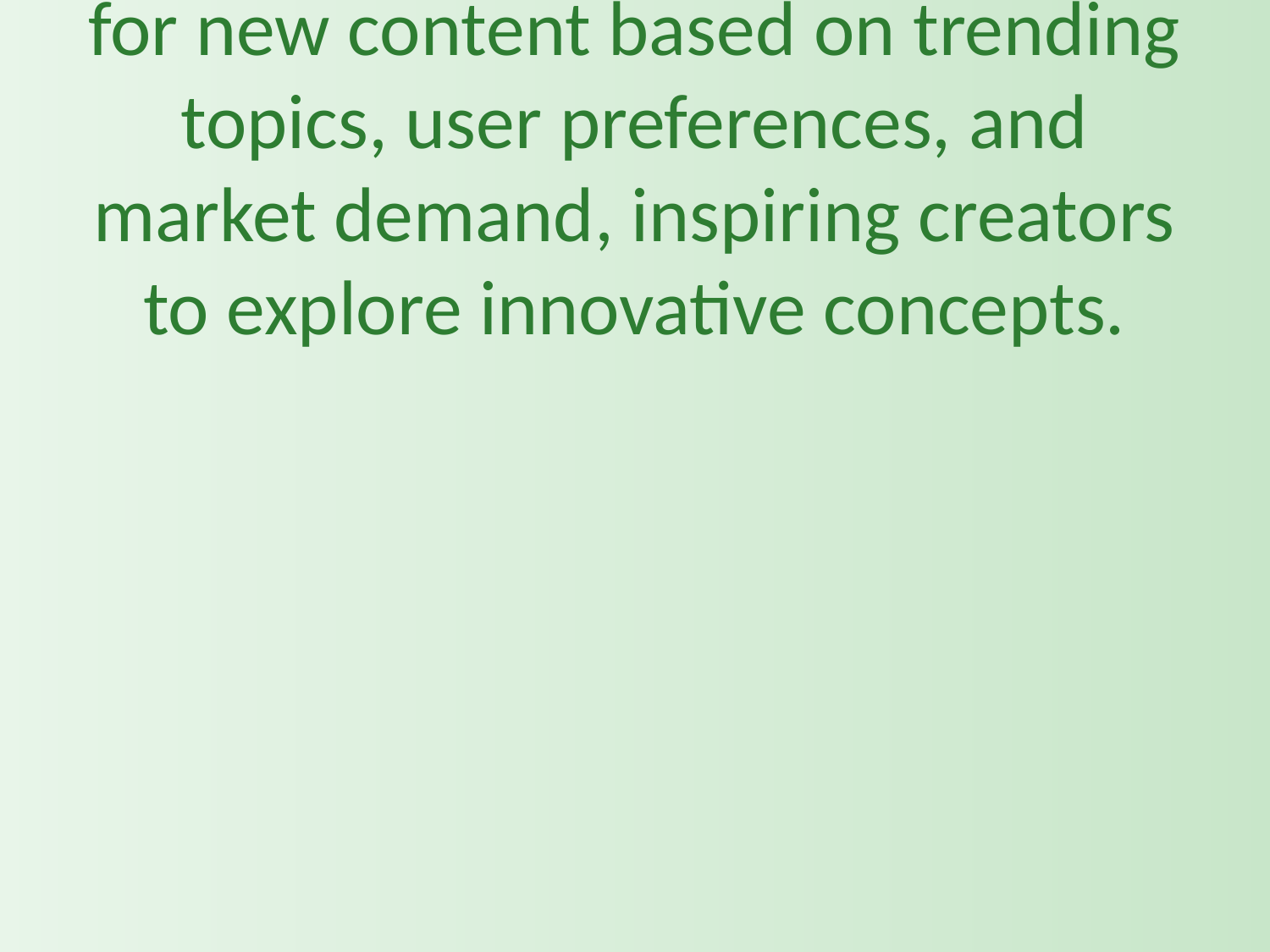

# Additionally, AI can generate ideas for new content based on trending topics, user preferences, and market demand, inspiring creators to explore innovative concepts.